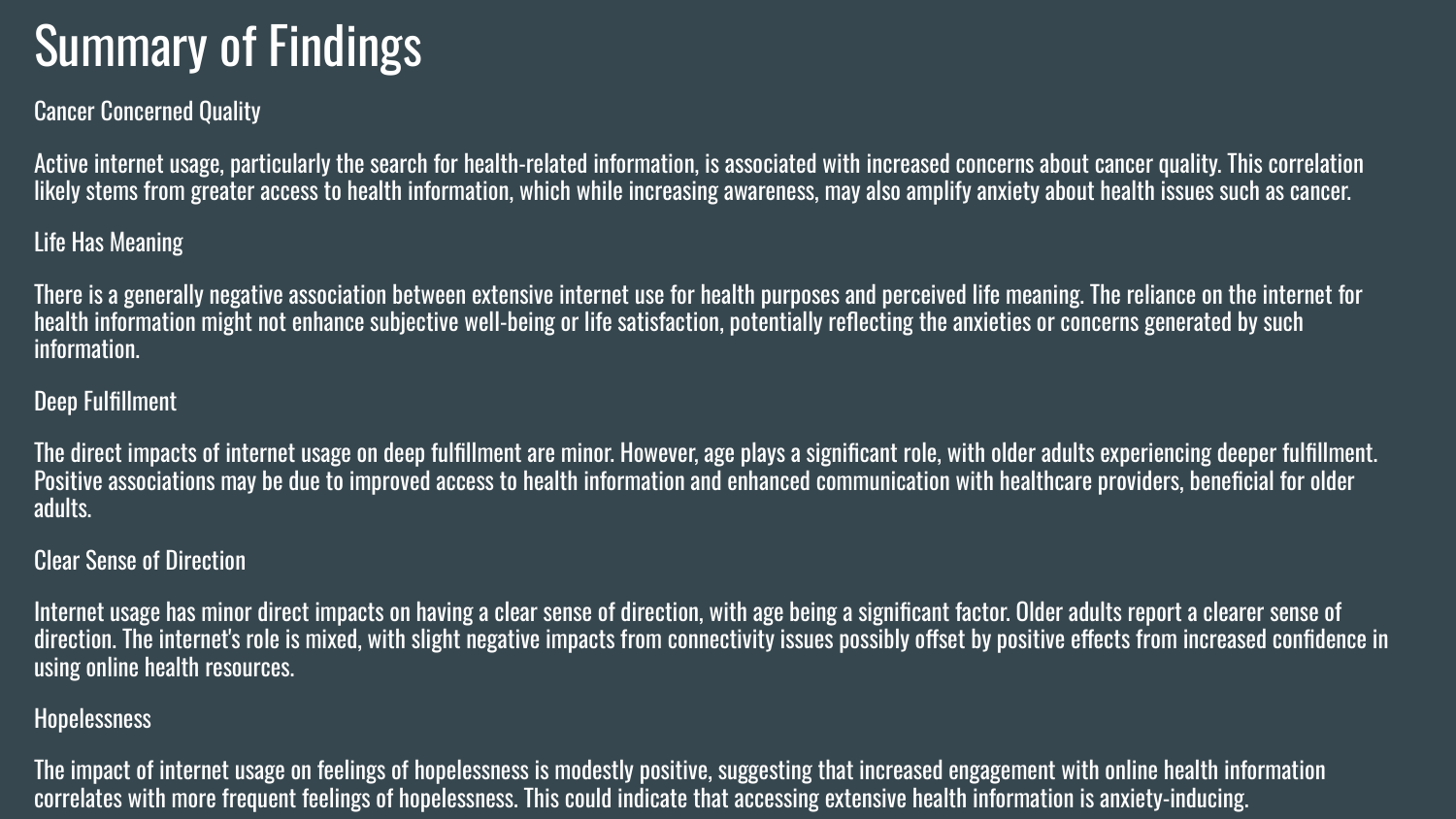

# Summary of Findings
Cancer Concerned Quality
Active internet usage, particularly the search for health-related information, is associated with increased concerns about cancer quality. This correlation likely stems from greater access to health information, which while increasing awareness, may also amplify anxiety about health issues such as cancer.
Life Has Meaning
There is a generally negative association between extensive internet use for health purposes and perceived life meaning. The reliance on the internet for health information might not enhance subjective well-being or life satisfaction, potentially reflecting the anxieties or concerns generated by such information.
Deep Fulfillment
The direct impacts of internet usage on deep fulfillment are minor. However, age plays a significant role, with older adults experiencing deeper fulfillment. Positive associations may be due to improved access to health information and enhanced communication with healthcare providers, beneficial for older adults.
Clear Sense of Direction
Internet usage has minor direct impacts on having a clear sense of direction, with age being a significant factor. Older adults report a clearer sense of direction. The internet's role is mixed, with slight negative impacts from connectivity issues possibly offset by positive effects from increased confidence in using online health resources.
Hopelessness
The impact of internet usage on feelings of hopelessness is modestly positive, suggesting that increased engagement with online health information correlates with more frequent feelings of hopelessness. This could indicate that accessing extensive health information is anxiety-inducing.